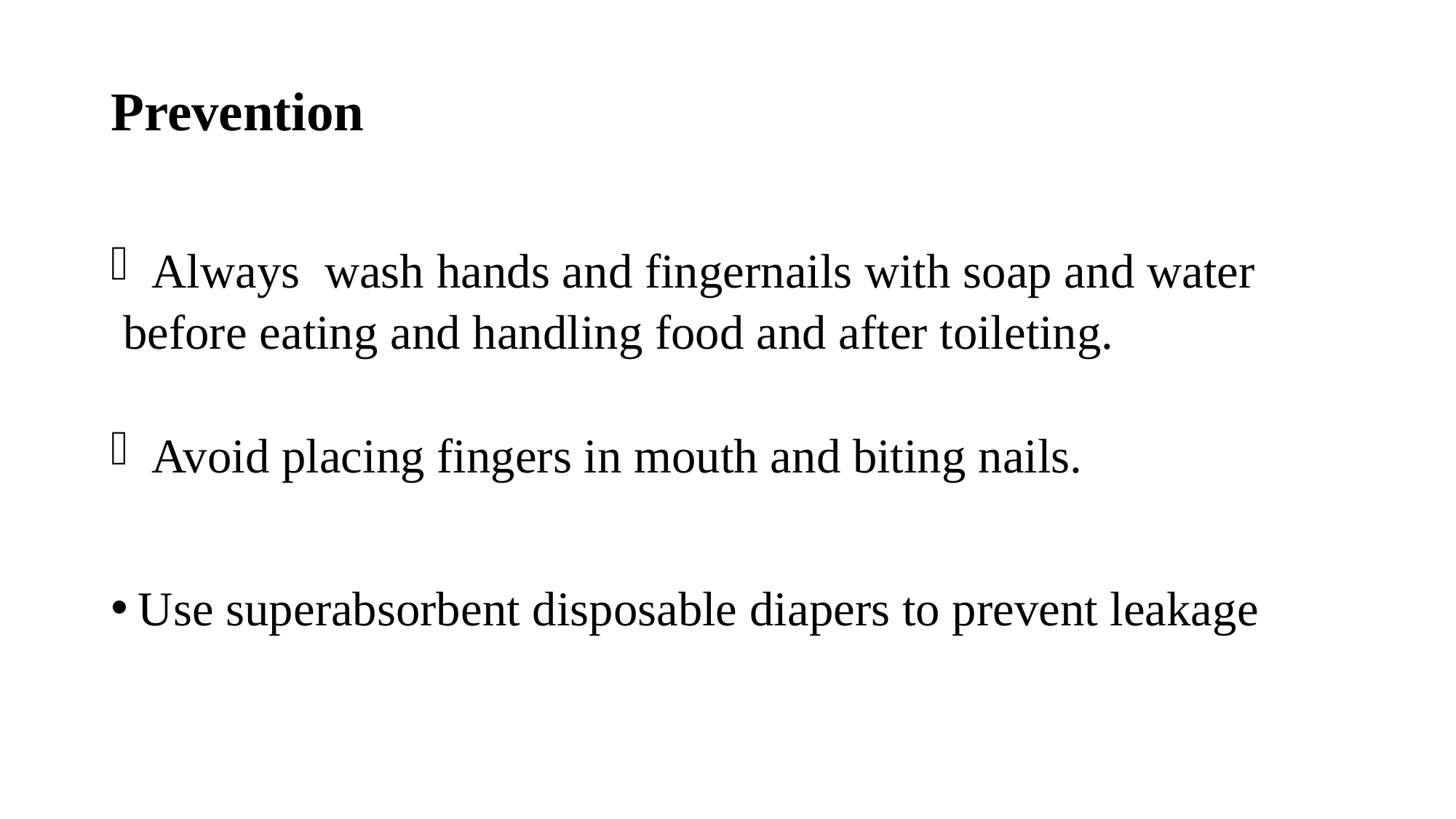

Prevention

Always  wash hands and fingernails with soap and water
 before eating and handling food and after toileting.

Avoid placing fingers in mouth and biting nails.

Use superabsorbent disposable diapers to prevent leakage